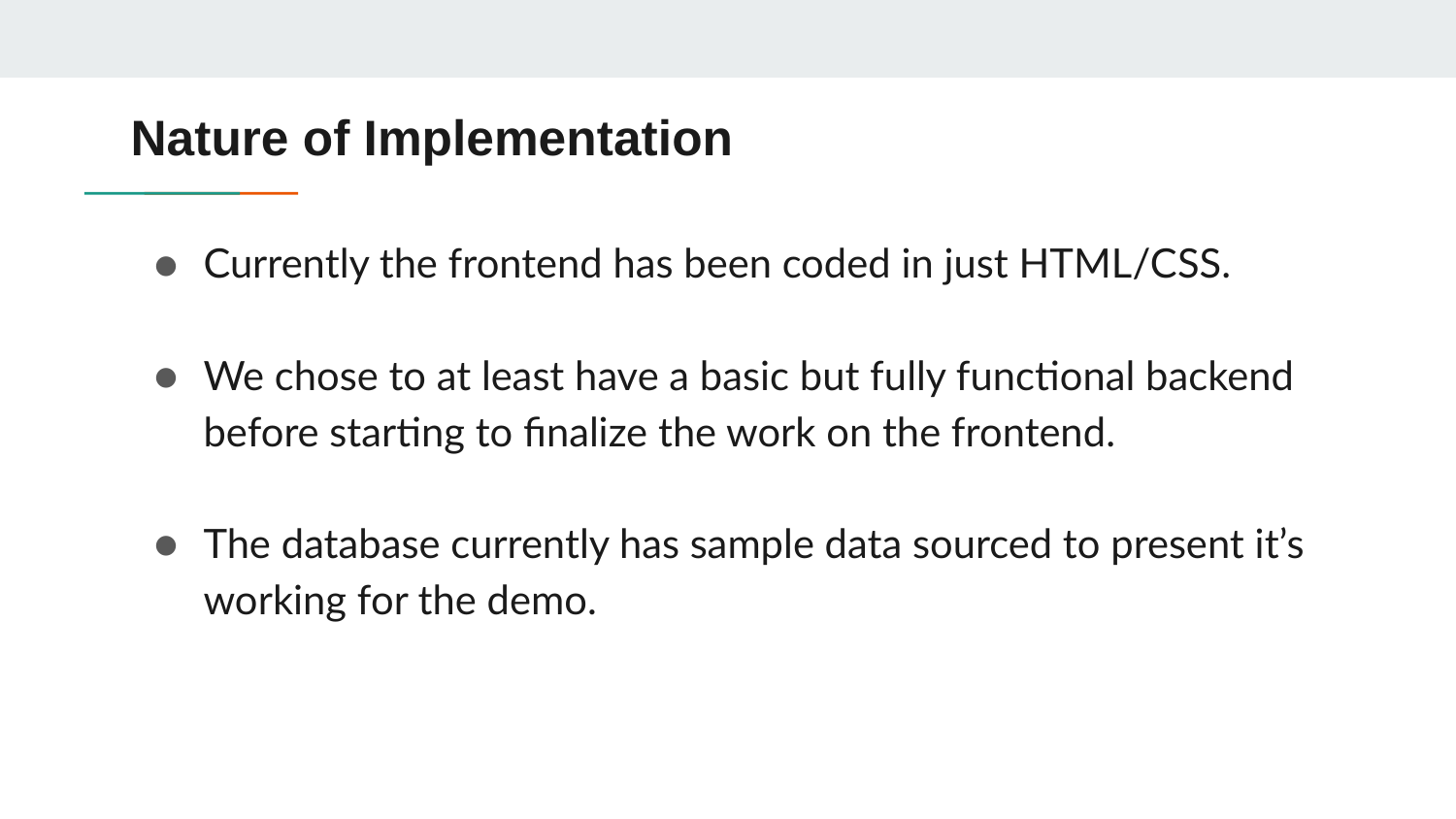

# Nature of Implementation
Currently the frontend has been coded in just HTML/CSS.

We chose to at least have a basic but fully functional backend before starting to finalize the work on the frontend.

The database currently has sample data sourced to present it’s working for the demo.